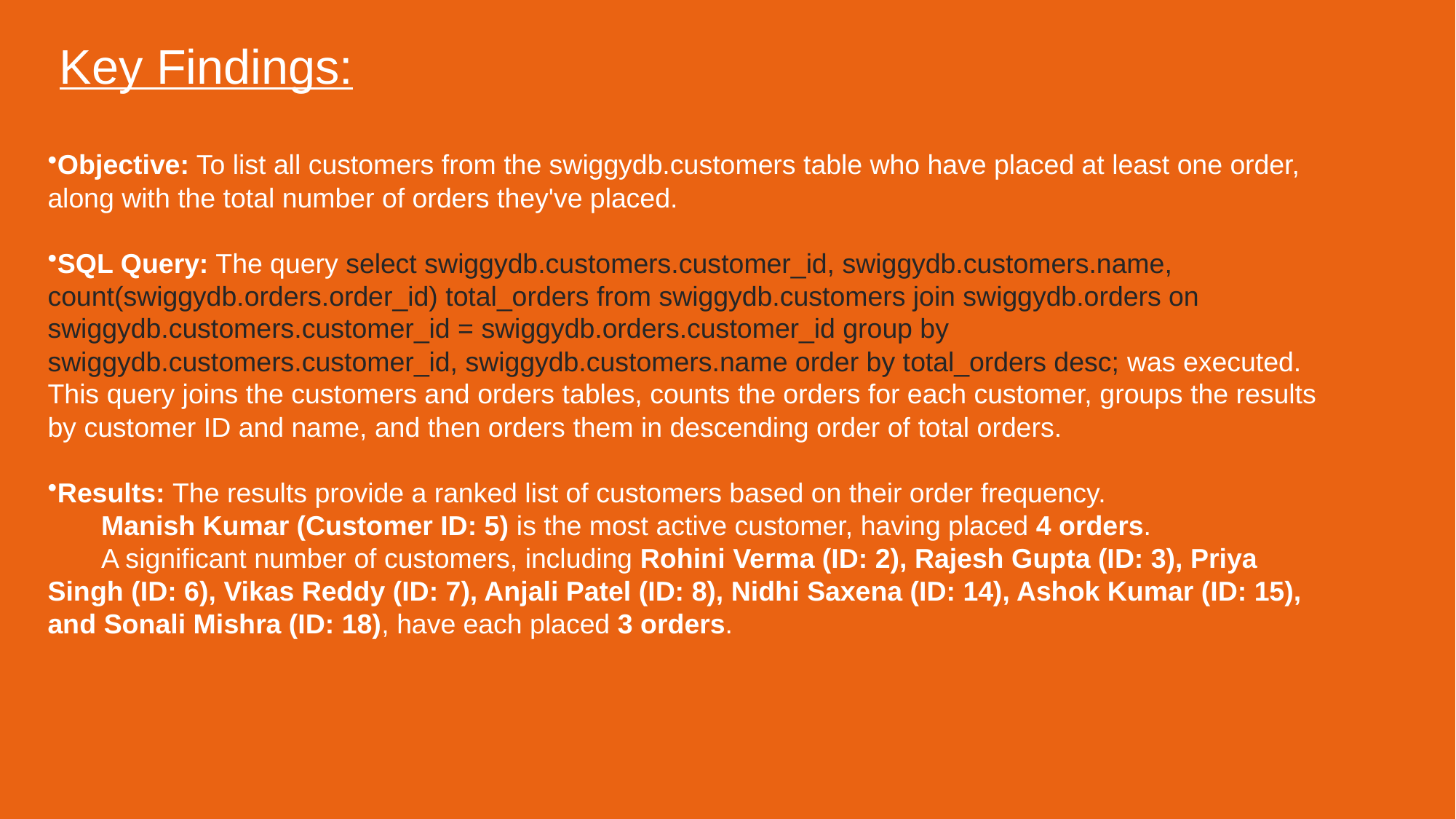

Key Findings:
Objective: To list all customers from the swiggydb.customers table who have placed at least one order, along with the total number of orders they've placed.

SQL Query: The query select swiggydb.customers.customer_id, swiggydb.customers.name, count(swiggydb.orders.order_id) total_orders from swiggydb.customers join swiggydb.orders on swiggydb.customers.customer_id = swiggydb.orders.customer_id group by swiggydb.customers.customer_id, swiggydb.customers.name order by total_orders desc; was executed.
This query joins the customers and orders tables, counts the orders for each customer, groups the results by customer ID and name, and then orders them in descending order of total orders.

Results: The results provide a ranked list of customers based on their order frequency.
       Manish Kumar (Customer ID: 5) is the most active customer, having placed 4 orders.
       A significant number of customers, including Rohini Verma (ID: 2), Rajesh Gupta (ID: 3), Priya Singh (ID: 6), Vikas Reddy (ID: 7), Anjali Patel (ID: 8), Nidhi Saxena (ID: 14), Ashok Kumar (ID: 15), and Sonali Mishra (ID: 18), have each placed 3 orders.